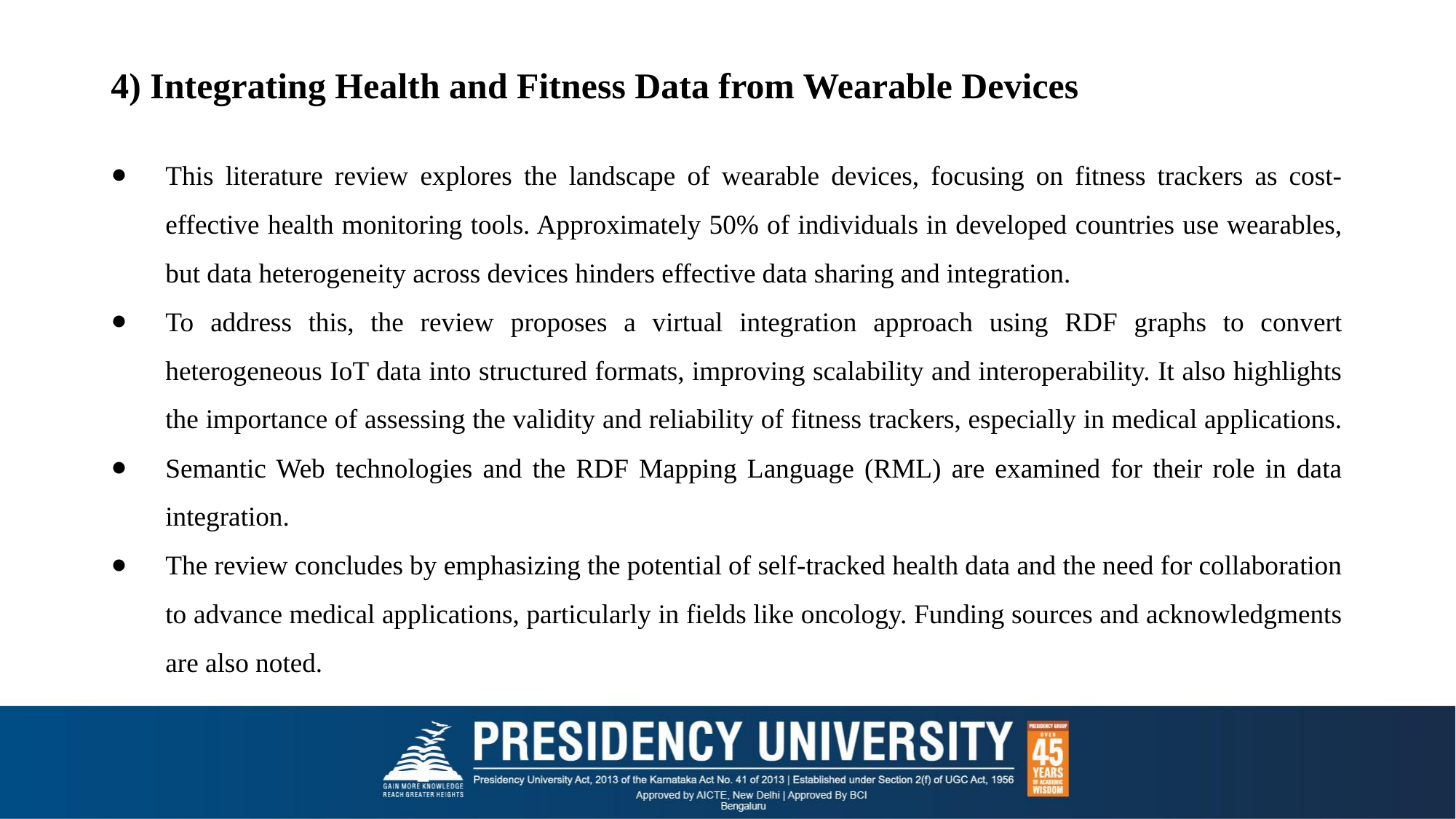

4) Integrating Health and Fitness Data from Wearable Devices

This literature review explores the landscape of wearable devices, focusing on fitness trackers as cost-effective health monitoring tools. Approximately 50% of individuals in developed countries use wearables, but data heterogeneity across devices hinders effective data sharing and integration.
To address this, the review proposes a virtual integration approach using RDF graphs to convert heterogeneous IoT data into structured formats, improving scalability and interoperability. It also highlights the importance of assessing the validity and reliability of fitness trackers, especially in medical applications.
Semantic Web technologies and the RDF Mapping Language (RML) are examined for their role in data integration.
The review concludes by emphasizing the potential of self-tracked health data and the need for collaboration to advance medical applications, particularly in fields like oncology. Funding sources and acknowledgments are also noted.